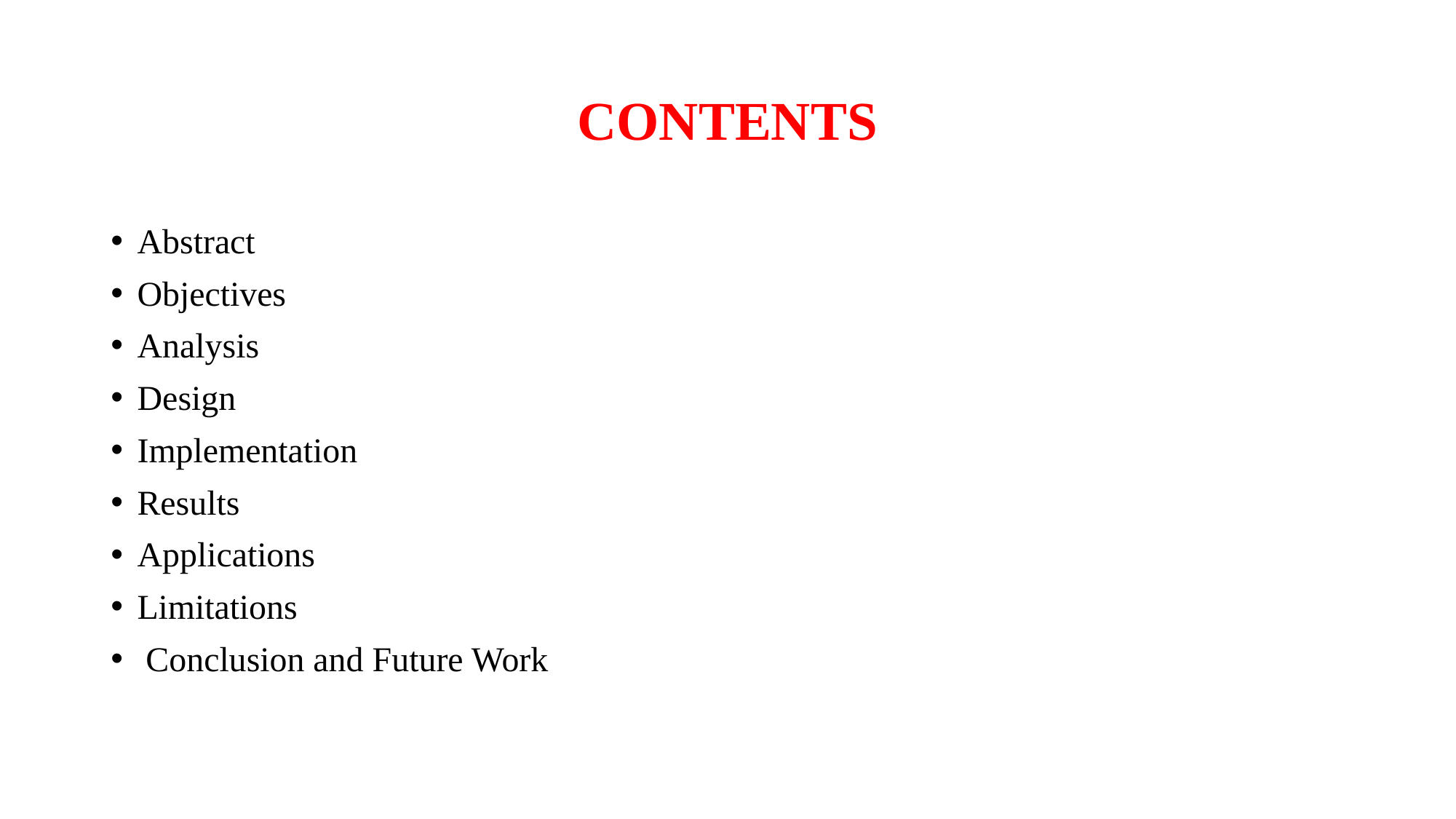

# CONTENTS
Abstract
Objectives
Analysis
Design
Implementation
Results
Applications
Limitations
 Conclusion and Future Work